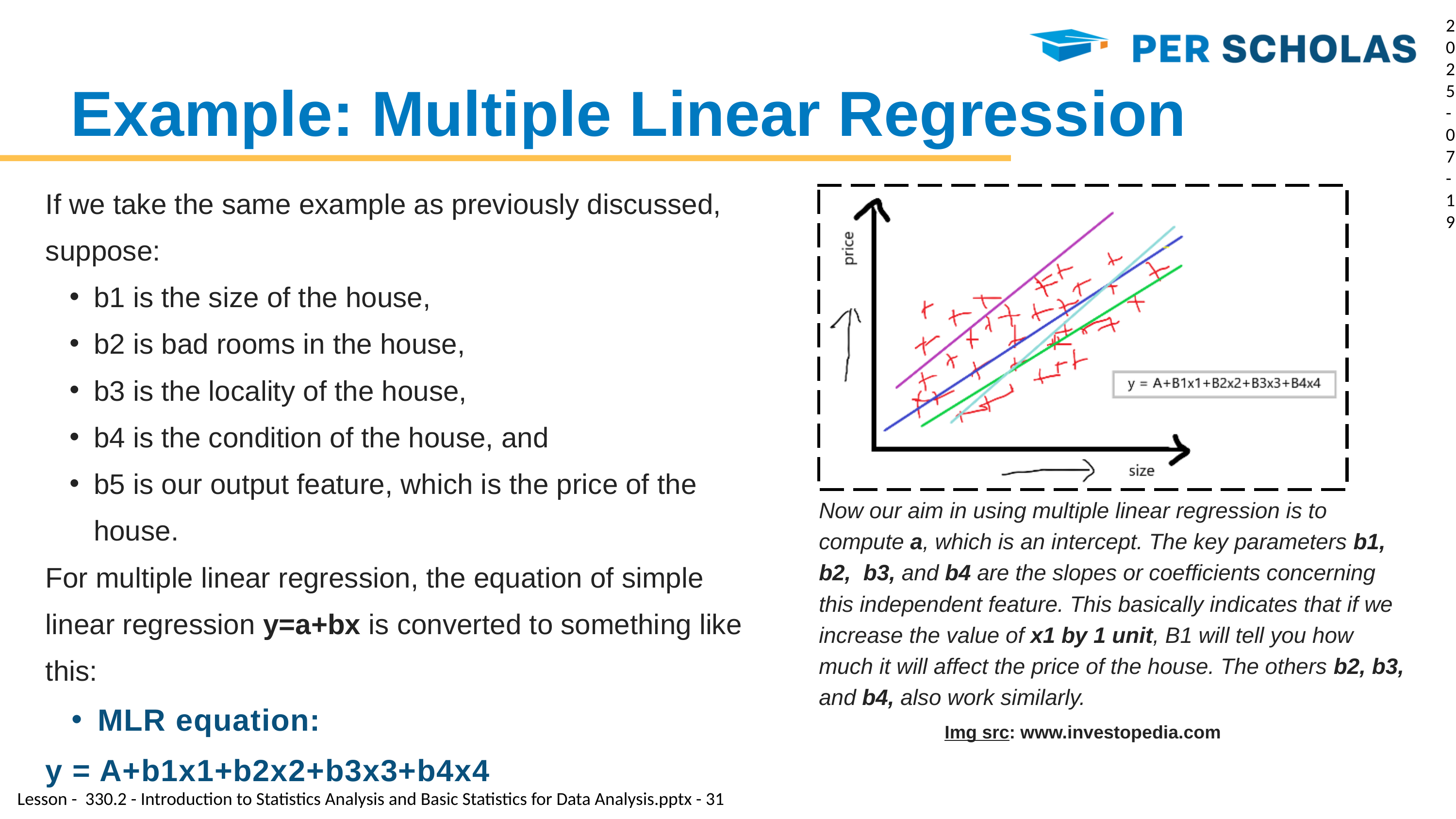

2025-07-19
Example: Multiple Linear Regress﻿ion

If we take the same example as previously discussed, suppose:
b1 is the size of the house,
b2 is bad rooms in the house,
b3 is the locality of the house,
b4 is the condition of the house, and
b5 is our output feature, which is the price of the house.
For multiple linear regression, the equation of simple linear regression y=a+bx is converted to something like this:
MLR equation:
y = A+b1x1+b2x2+b3x3+b4x4

Now our aim in using multiple linear regression is to compute a, which is an intercept. The key parameters b1, b2,  b3, and b4 are the slopes or coefficients concerning this independent feature. This basically indicates that if we increase the value of x1 by 1 unit, B1 will tell you how much it will affect the price of the house. The others b2, b3, and b4, also work similarly.
Img src: www.investopedia.com
Lesson -  330.2 - Introduction to Statistics Analysis and Basic Statistics for Data Analysis.pptx - 31